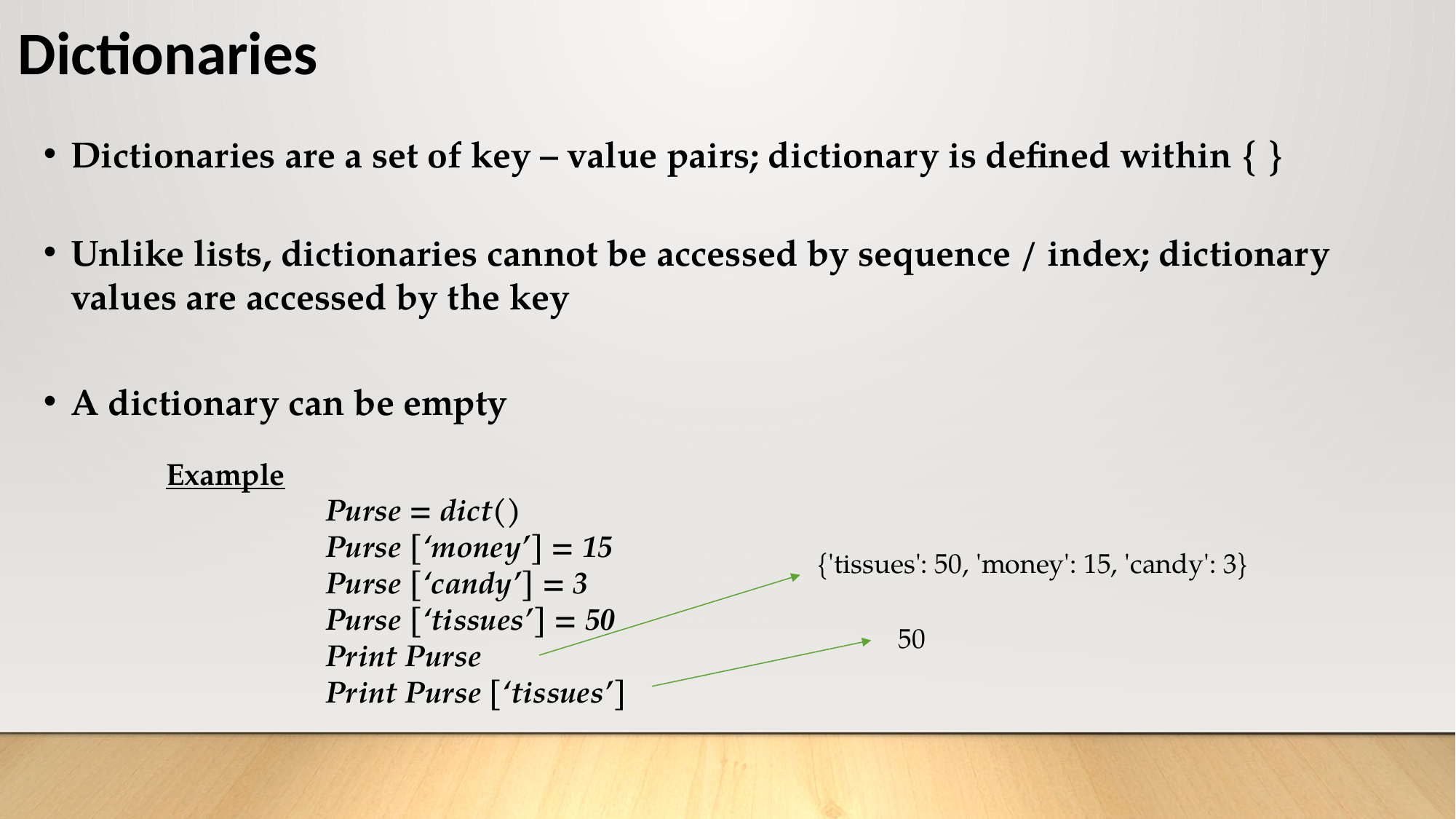

# Dictionaries
Dictionaries are a set of key – value pairs; dictionary is defined within { }

Unlike lists, dictionaries cannot be accessed by sequence / index; dictionary values are accessed by the key

A dictionary can be empty

Example
Purse = dict()
Purse [‘money’] = 15
Purse [‘candy’] = 3
Purse [‘tissues’] = 50
Print Purse
Print Purse [‘tissues’]
{'tissues': 50, 'money': 15, 'candy': 3}
50